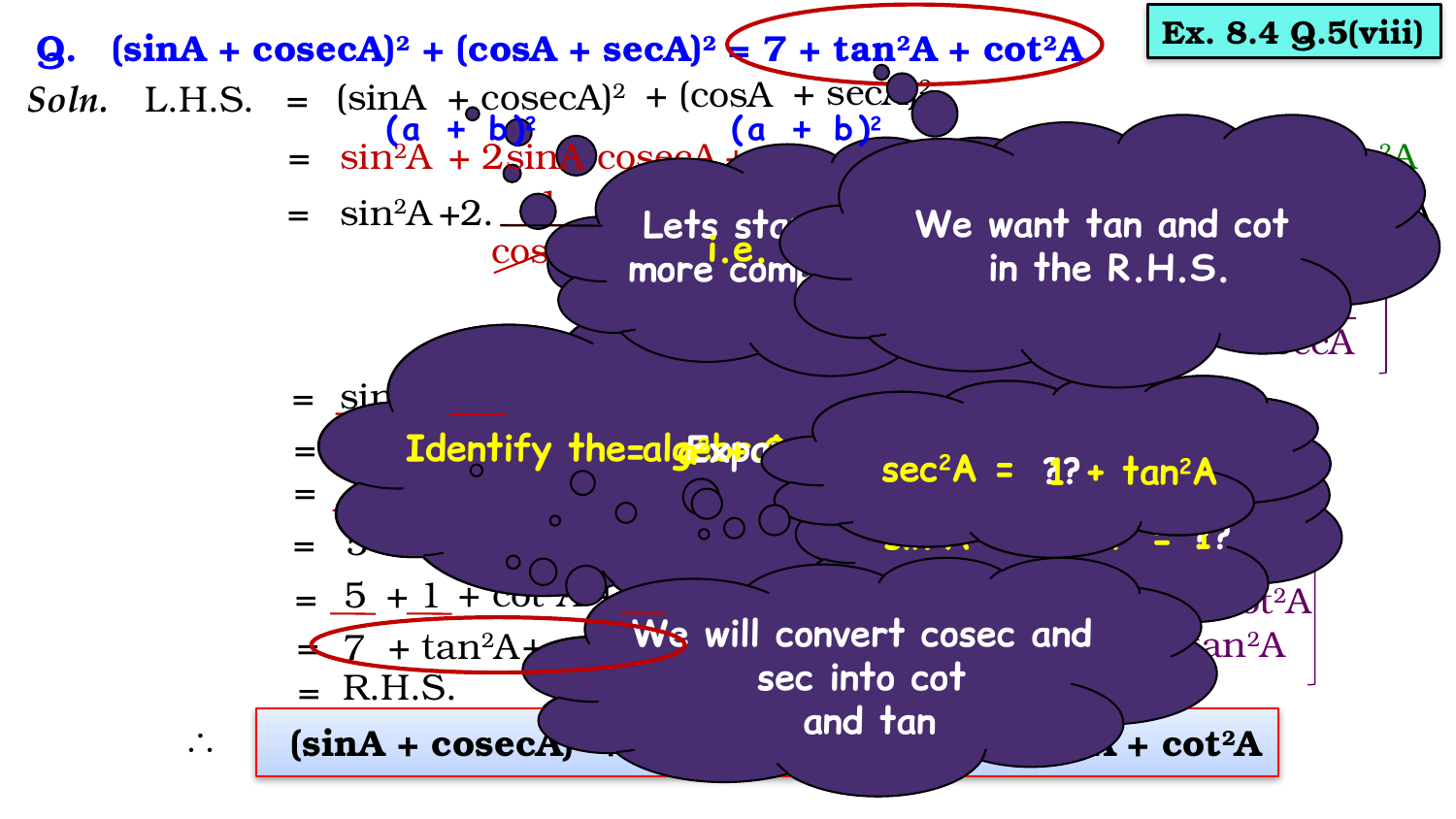

Ex. 8.4 Q.5(viii)
Q.
(sinA + cosecA)2 + (cosA + secA)2 = 7 + tan2A + cot2A
+ secA)2
+ (cosA
+ cosecA)2
(sinA
Soln.
=
L.H.S.
+
+
(
a
b
(
a
b
)2
)2

sinA
cosA
=
sin2A
+ 2
.cosecA
+ cosec2A
+ cos2A
+ 2
.secA
+ sec2A

1
1
=
sin2A
+2.
.cosecA
+ cosec2A
+ cos2A
+2.
.secA
+ sec2A
We want tan and cot
in the R.H.S.
Lets start with the
more complicated side
secA
i.e. L.H.S.
cosecA

1
1
cosA =
and
sinA =

∴
secA
cosecA
sin2A
+ 2
+ cos2A
=
+ cosec2A
 + 2
+ sec2A

+ 2
Identify the algebraic expression
=
sin2A
+ 2
+ cosec2A
+ sec2A
+ cos2A
Expansion ??
 =
a2 + 2ab + b2

cosec2A =
sec2A =
??
??
1 + cot2A
1 + tan2A
[   sin2A + cos2A = 1]
∴
+ 2
=
1
+ 2
+ cosec2A
+ sec2A
??
1
sin2A + cos2A  =
+ sec2A
5
+ cosec2A
=

+ tan2A
+ cot2A
+ 1
5
+ 1
=

   cosec2A = 1 + cot2A
& sec2A = 1 + tan2A

∴
We will convert cosec and
sec into cot
and tan
+ cot2A
+ tan2A
=
7

R.H.S.
=

∴
(sinA + cosecA)2 + (cosA + secA)2 = 7 + tan2A + cot2A